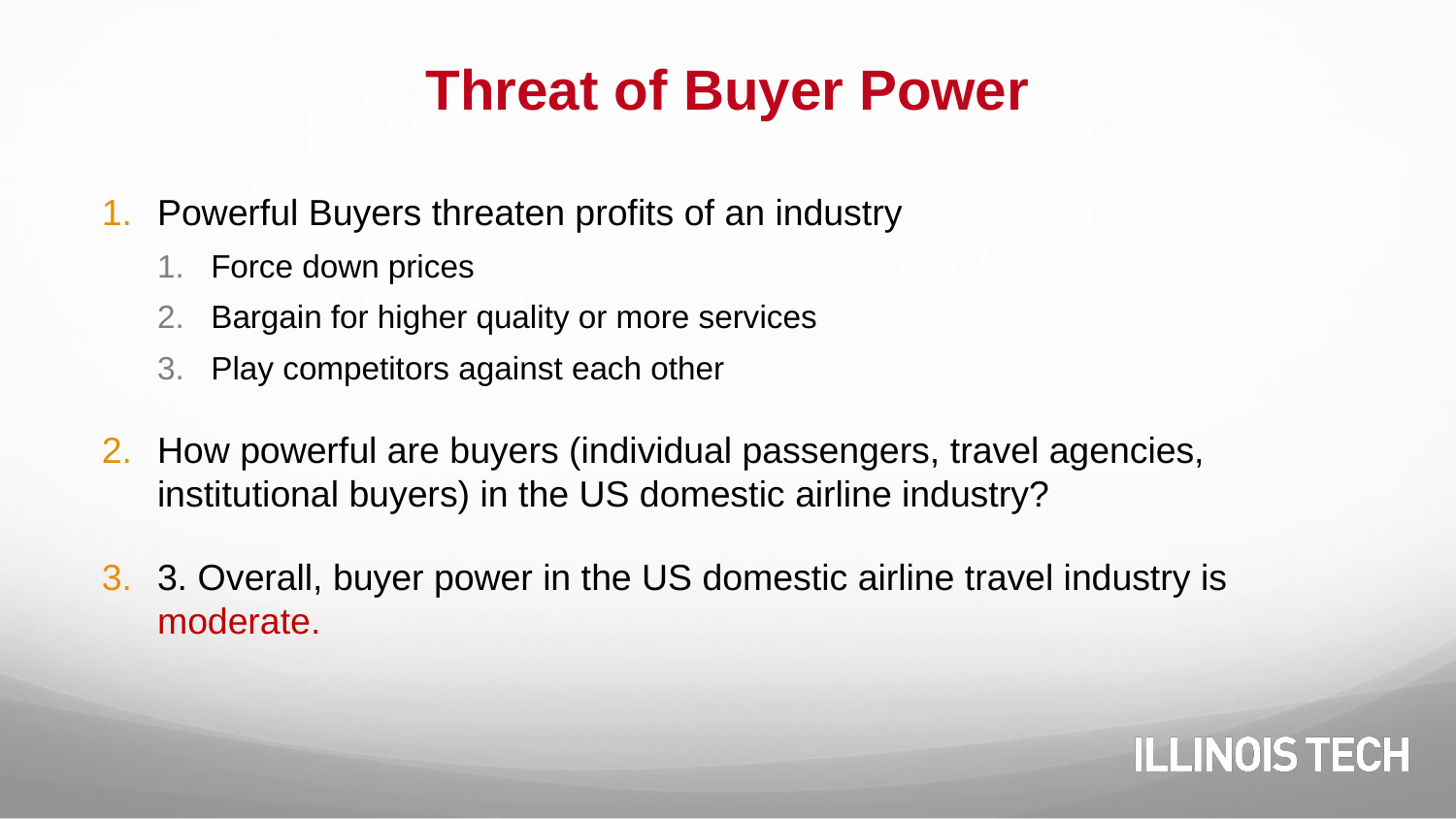

# Threat of Buyer Power
Powerful Buyers threaten profits of an industry
Force down prices
Bargain for higher quality or more services
Play competitors against each other
How powerful are buyers (individual passengers, travel agencies, institutional buyers) in the US domestic airline industry?
3. Overall, buyer power in the US domestic airline travel industry is moderate.